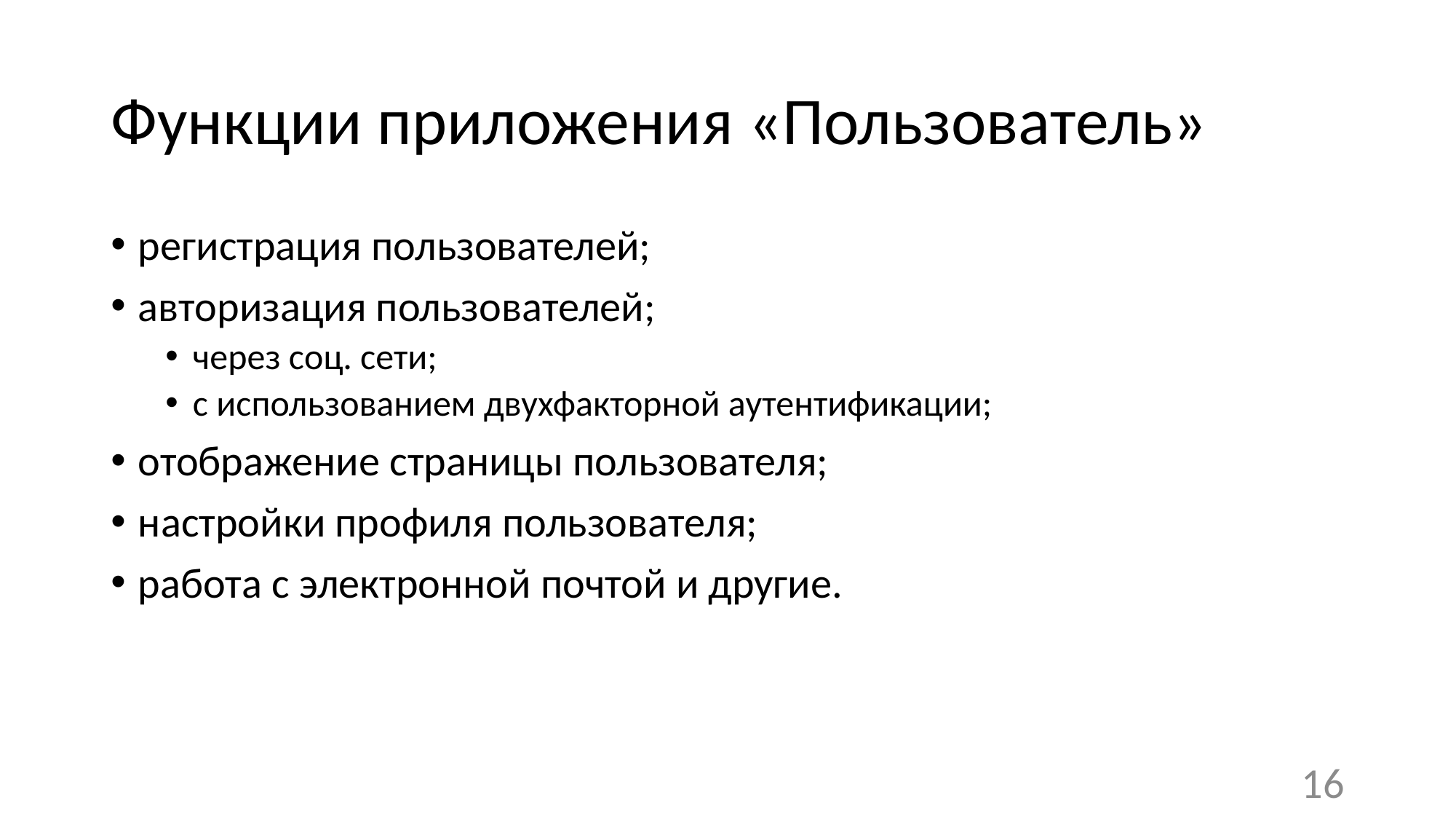

# Функции приложения «Пользователь»
регистрация пользователей;
авторизация пользователей;
через соц. сети;
с использованием двухфакторной аутентификации;
отображение страницы пользователя;
настройки профиля пользователя;
работа с электронной почтой и другие.
16